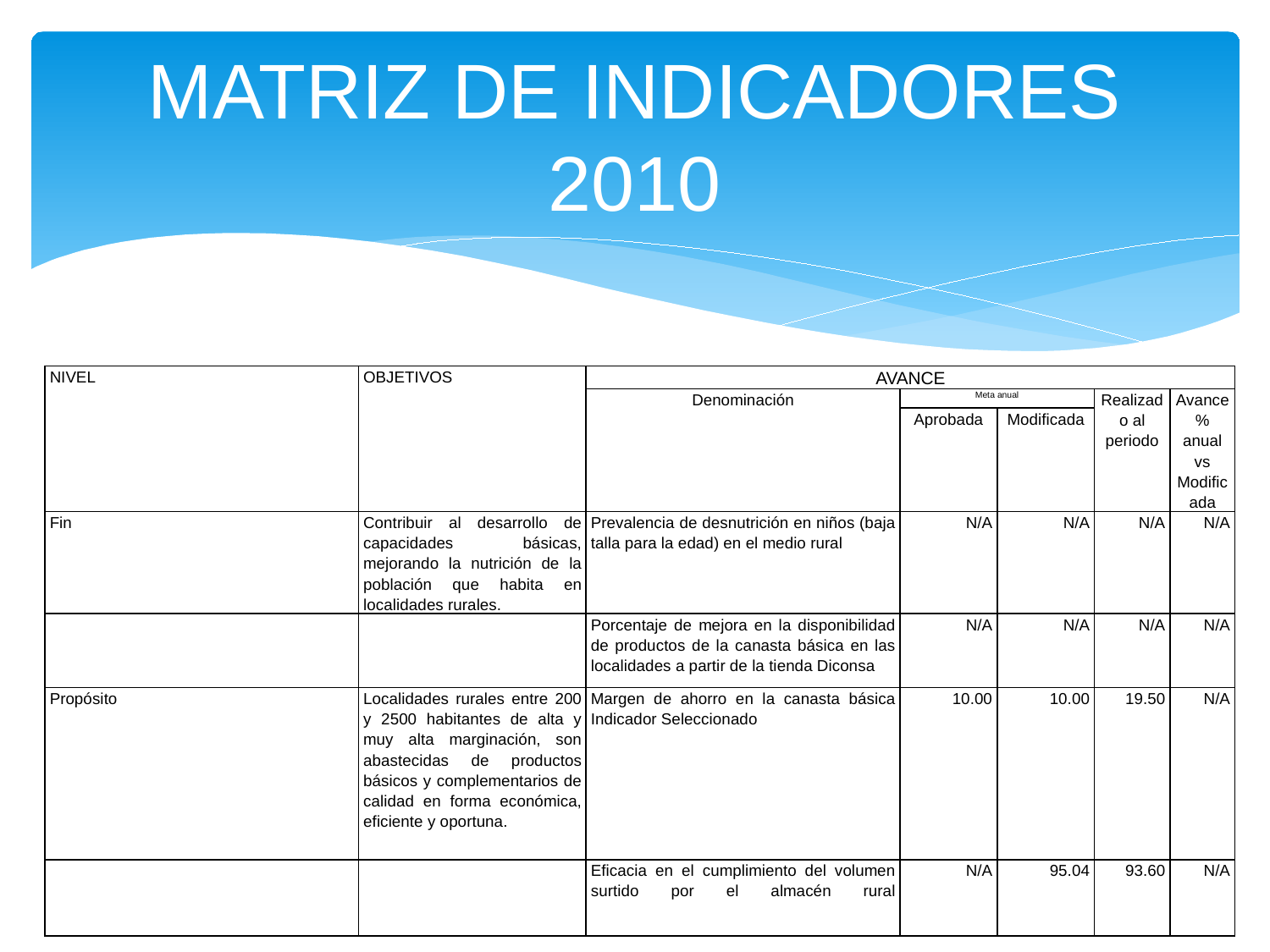

# MATRIZ DE INDICADORES 2010
| NIVEL | OBJETIVOS | AVANCE |  |  |  |  |
| --- | --- | --- | --- | --- | --- | --- |
|  |  | Denominación | Meta anual |  | Realizado al periodo | Avance % anual vs Modificada |
|  |  |  | Aprobada | Modificada |  |  |
| Fin | Contribuir al desarrollo de capacidades básicas, mejorando la nutrición de la población que habita en localidades rurales. | Prevalencia de desnutrición en niños (baja talla para la edad) en el medio rural | N/A | N/A | N/A | N/A |
|  |  | Porcentaje de mejora en la disponibilidad de productos de la canasta básica en las localidades a partir de la tienda Diconsa | N/A | N/A | N/A | N/A |
| Propósito | Localidades rurales entre 200 y 2500 habitantes de alta y muy alta marginación, son abastecidas de productos básicos y complementarios de calidad en forma económica, eficiente y oportuna. | Margen de ahorro en la canasta básica Indicador Seleccionado | 10.00 | 10.00 | 19.50 | N/A |
|  |  | Eficacia en el cumplimiento del volumen surtido por el almacén rural | N/A | 95.04 | 93.60 | N/A |